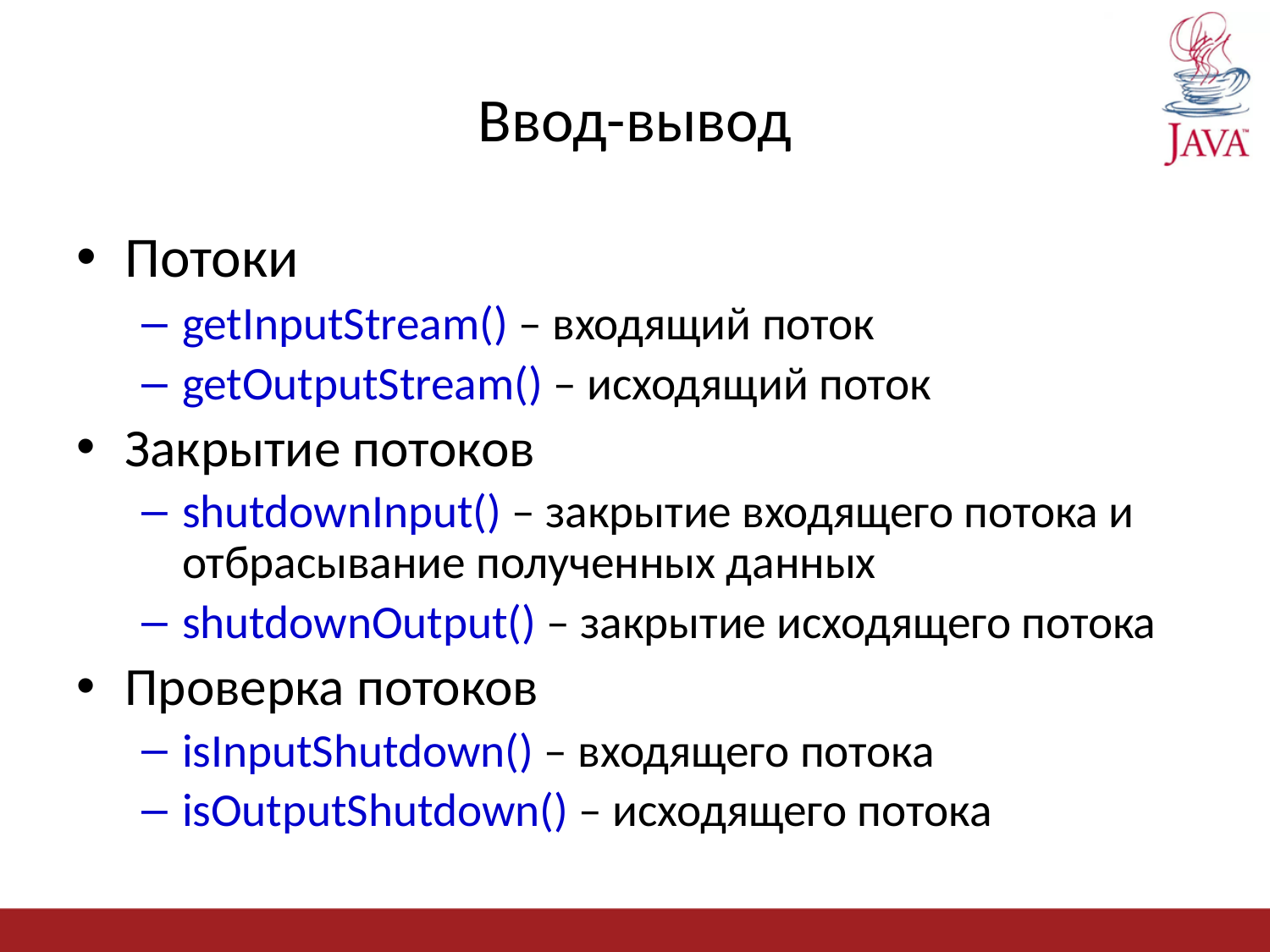

# Ввод-вывод
Потоки
getInputStream() – входящий поток
getOutputStream() – исходящий поток
Закрытие потоков
shutdownInput() – закрытие входящего потока и отбрасывание полученных данных
shutdownOutput() – закрытие исходящего потока
Проверка потоков
isInputShutdown() – входящего потока
isOutputShutdown() – исходящего потока